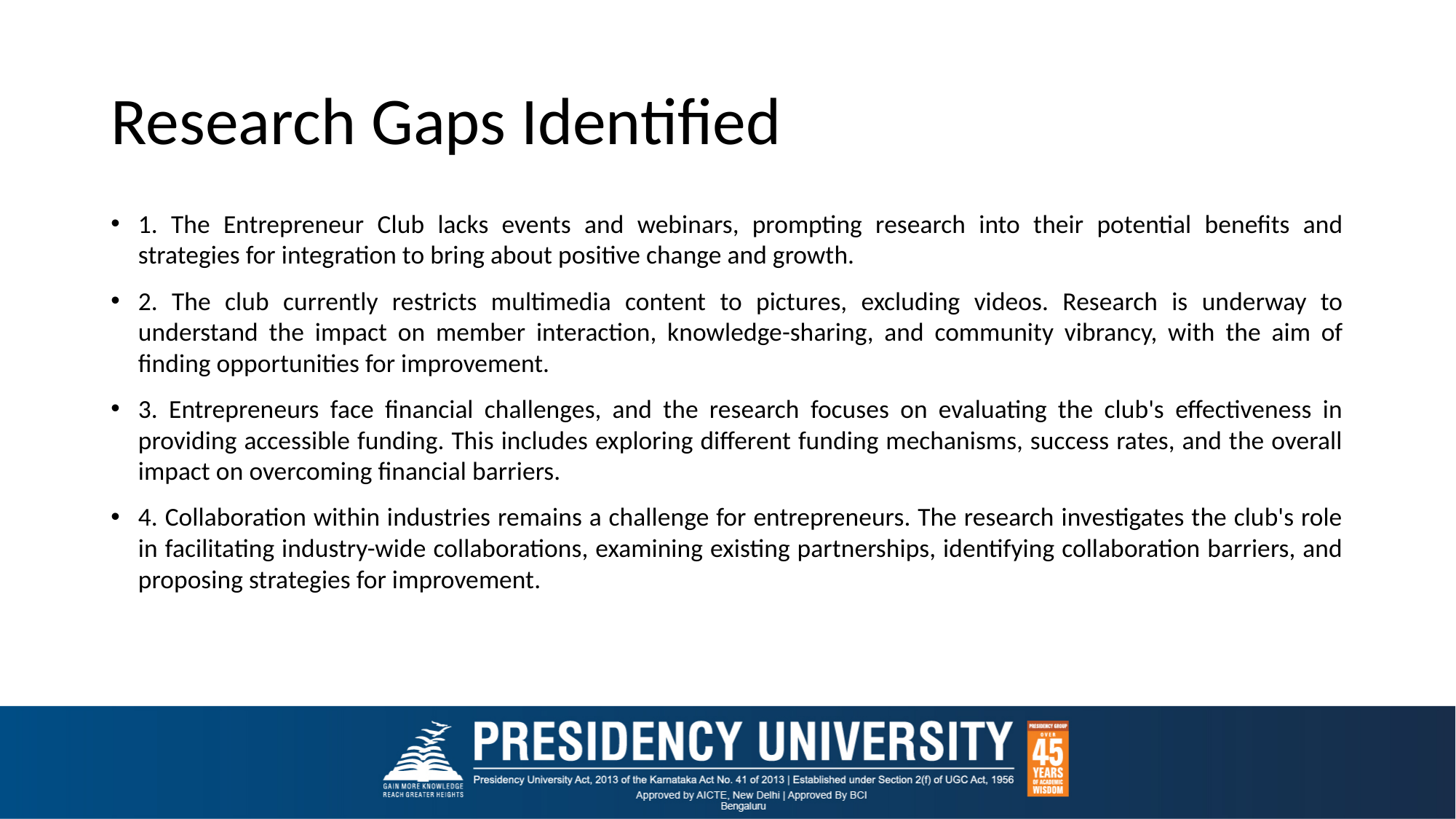

# Research Gaps Identified
1. The Entrepreneur Club lacks events and webinars, prompting research into their potential benefits and strategies for integration to bring about positive change and growth.
2. The club currently restricts multimedia content to pictures, excluding videos. Research is underway to understand the impact on member interaction, knowledge-sharing, and community vibrancy, with the aim of finding opportunities for improvement.
3. Entrepreneurs face financial challenges, and the research focuses on evaluating the club's effectiveness in providing accessible funding. This includes exploring different funding mechanisms, success rates, and the overall impact on overcoming financial barriers.
4. Collaboration within industries remains a challenge for entrepreneurs. The research investigates the club's role in facilitating industry-wide collaborations, examining existing partnerships, identifying collaboration barriers, and proposing strategies for improvement.